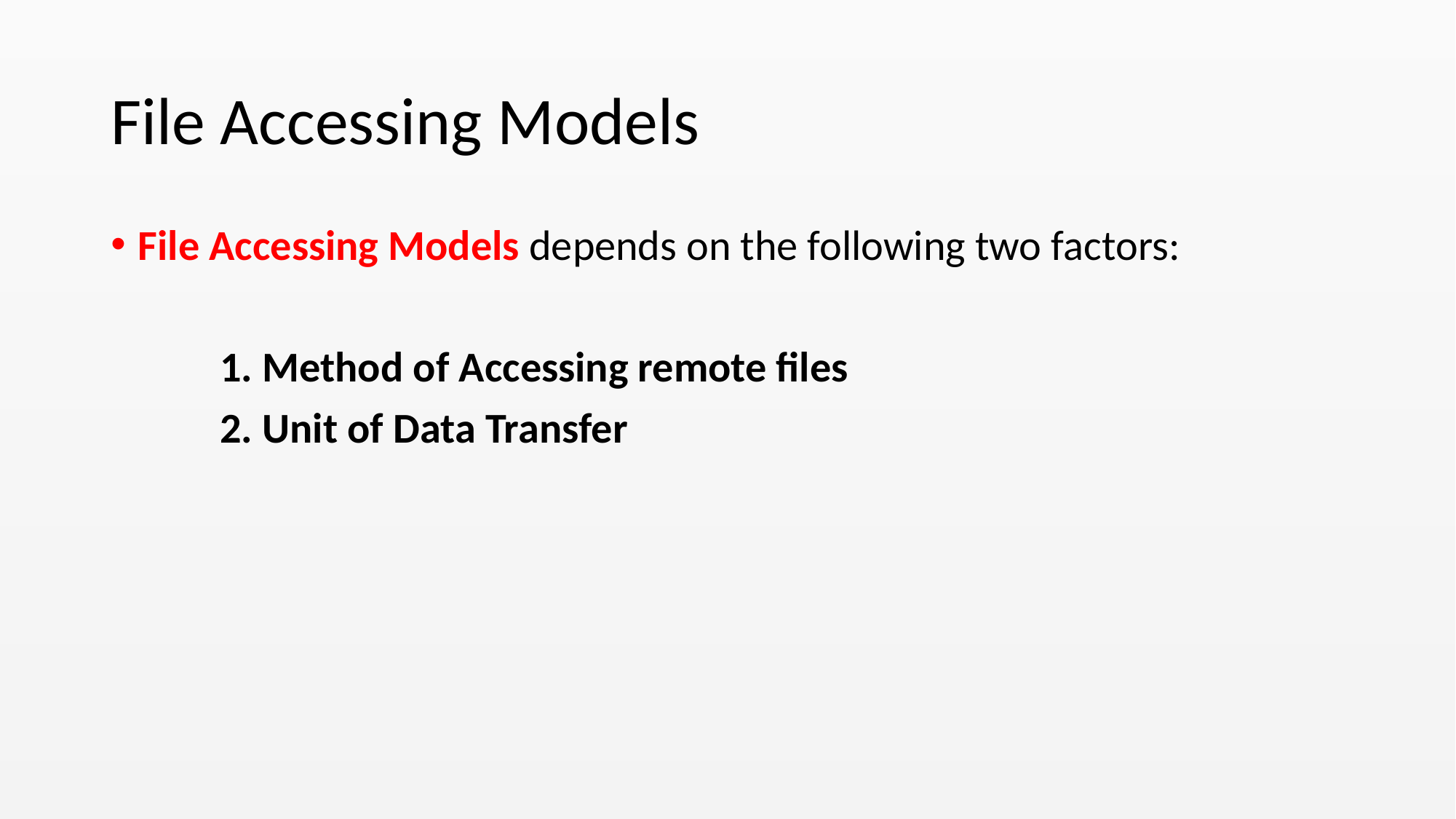

# File Accessing Models
File Accessing Models depends on the following two factors:

	1. Method of Accessing remote files
	2. Unit of Data Transfer